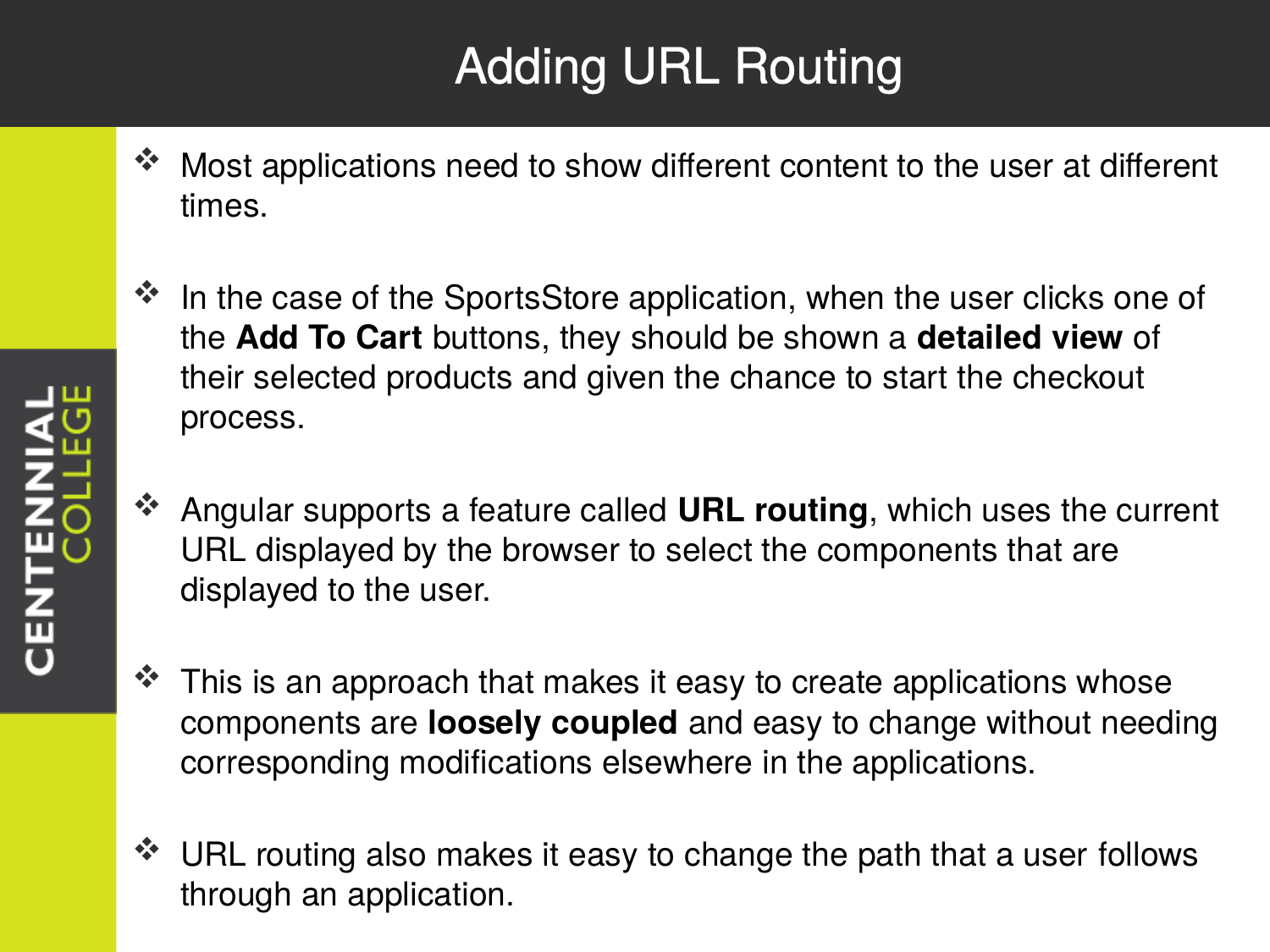

# Adding URL Routing
Most applications need to show different content to the user at different times.

In the case of the SportsStore application, when the user clicks one of the Add To Cart buttons, they should be shown a detailed view of their selected products and given the chance to start the checkout process.

Angular supports a feature called URL routing, which uses the current URL displayed by the browser to select the components that are displayed to the user.

This is an approach that makes it easy to create applications whose components are loosely coupled and easy to change without needing corresponding modifications elsewhere in the applications.

URL routing also makes it easy to change the path that a user follows through an application.